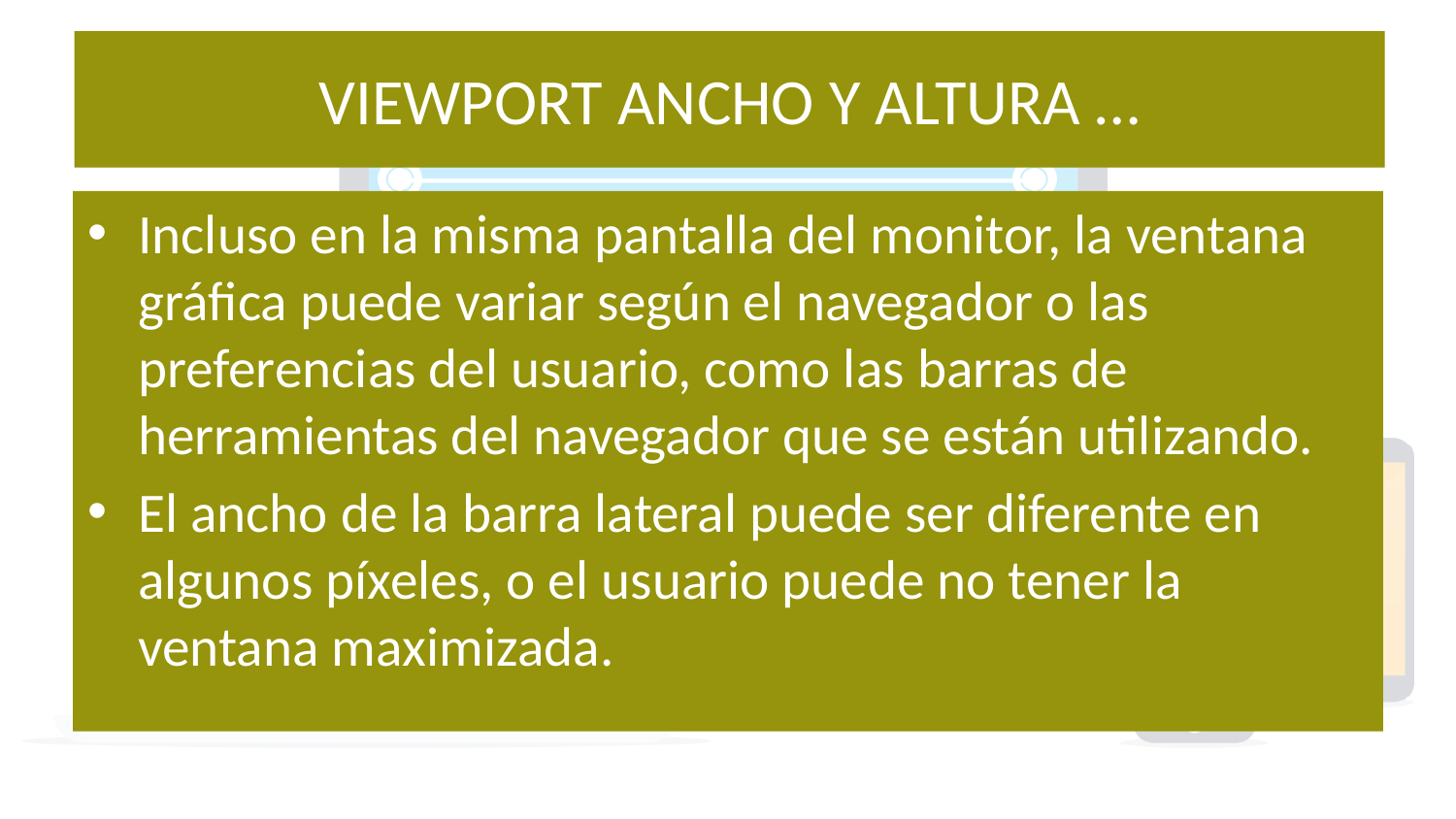

# VIEWPORT ANCHO Y ALTURA …
Incluso en la misma pantalla del monitor, la ventana gráfica puede variar según el navegador o las preferencias del usuario, como las barras de herramientas del navegador que se están utilizando.
El ancho de la barra lateral puede ser diferente en algunos píxeles, o el usuario puede no tener la ventana maximizada.